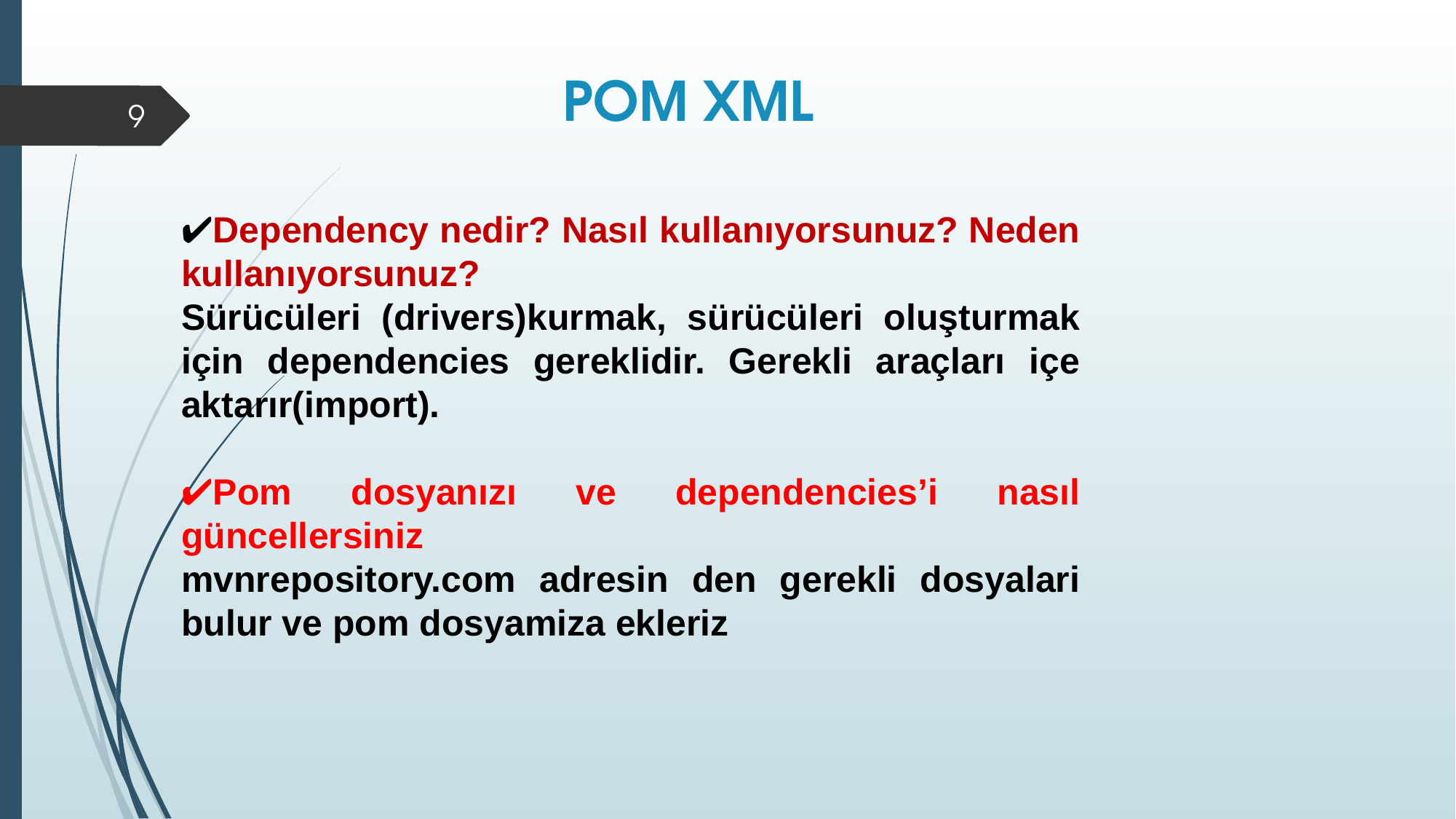

POM XML
9
✔Dependency nedir? Nasıl kullanıyorsunuz? Neden kullanıyorsunuz?
Sürücüleri (drivers)kurmak, sürücüleri oluşturmak için dependencies gereklidir. Gerekli araçları içe aktarır(import).

✔Pom dosyanızı ve dependencies’i nasıl güncellersiniz
mvnrepository.com adresin den gerekli dosyalari bulur ve pom dosyamiza ekleriz